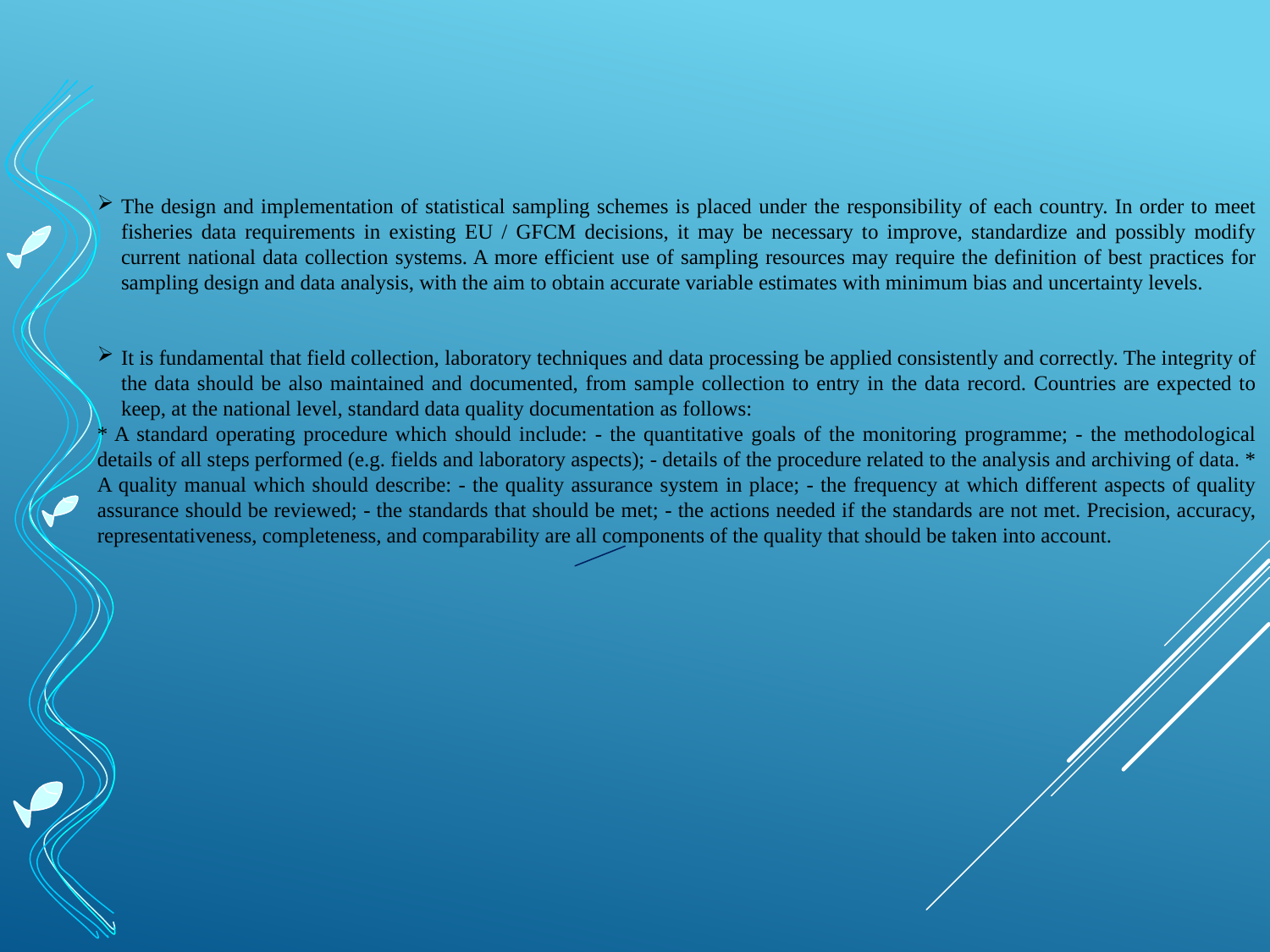

The design and implementation of statistical sampling schemes is placed under the responsibility of each country. In order to meet fisheries data requirements in existing EU / GFCM decisions, it may be necessary to improve, standardize and possibly modify current national data collection systems. A more efficient use of sampling resources may require the definition of best practices for sampling design and data analysis, with the aim to obtain accurate variable estimates with minimum bias and uncertainty levels.

It is fundamental that field collection, laboratory techniques and data processing be applied consistently and correctly. The integrity of the data should be also maintained and documented, from sample collection to entry in the data record. Countries are expected to keep, at the national level, standard data quality documentation as follows:
* A standard operating procedure which should include: - the quantitative goals of the monitoring programme; - the methodological details of all steps performed (e.g. fields and laboratory aspects); - details of the procedure related to the analysis and archiving of data. * A quality manual which should describe: - the quality assurance system in place; - the frequency at which different aspects of quality assurance should be reviewed; - the standards that should be met; - the actions needed if the standards are not met. Precision, accuracy, representativeness, completeness, and comparability are all components of the quality that should be taken into account.